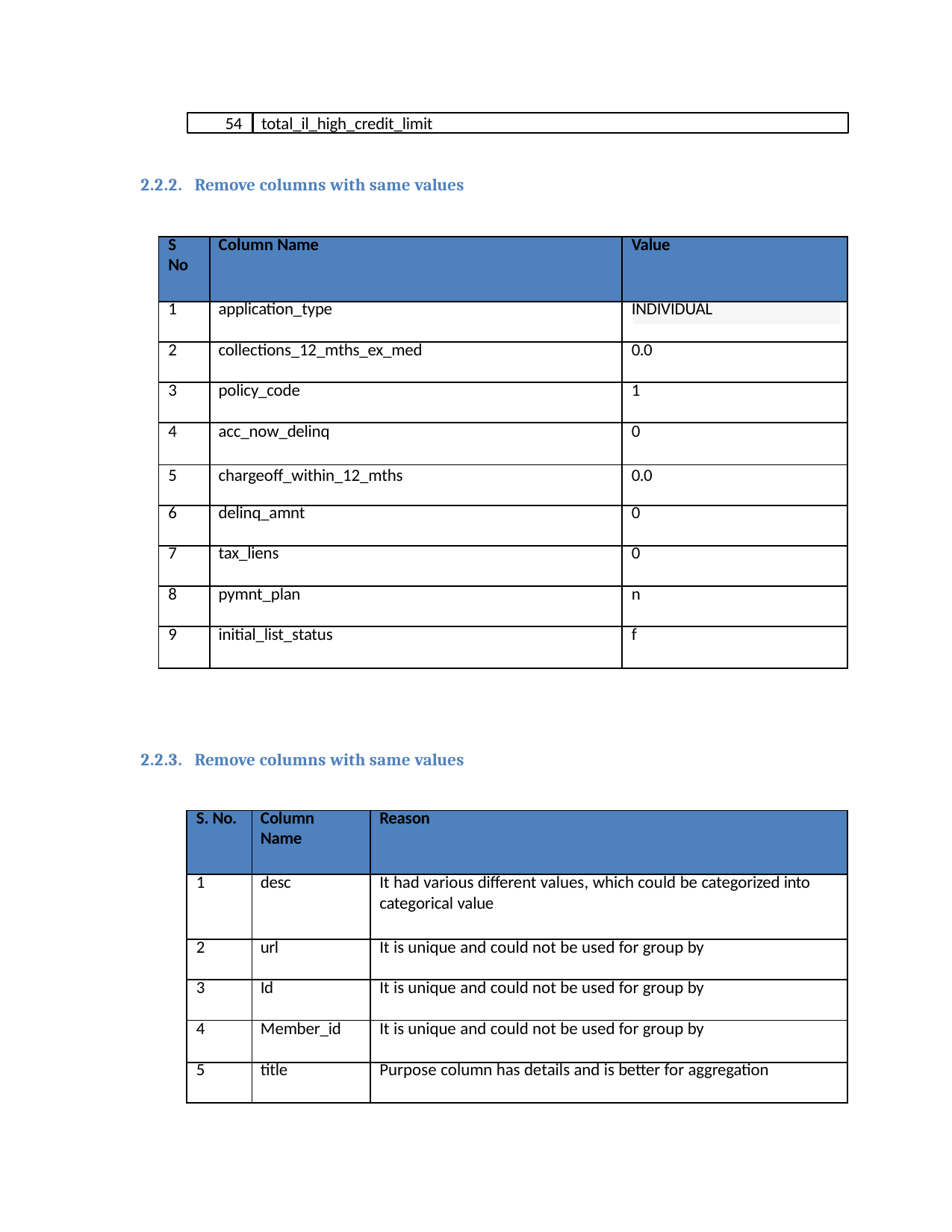

54
total_il_high_credit_limit
2.2.2.  Remove columns with same values
| S No | Column Name | Value |
| --- | --- | --- |
| 1 | application\_type | INDIVIDUAL |
| 2 | collections\_12\_mths\_ex\_med | 0.0 |
| 3 | policy\_code | 1 |
| 4 | acc\_now\_delinq | 0 |
| 5 | chargeoff\_within\_12\_mths | 0.0 |
| 6 | delinq\_amnt | 0 |
| 7 | tax\_liens | 0 |
| 8 | pymnt\_plan | n |
| 9 | initial\_list\_status | f |

2.2.3.  Remove columns with same values
| S. No. | Column Name | Reason |
| --- | --- | --- |
| 1 | desc | It had various different values, which could be categorized into categorical value |
| 2 | url | It is unique and could not be used for group by |
| 3 | Id | It is unique and could not be used for group by |
| 4 | Member\_id | It is unique and could not be used for group by |
| 5 | title | Purpose column has details and is better for aggregation |